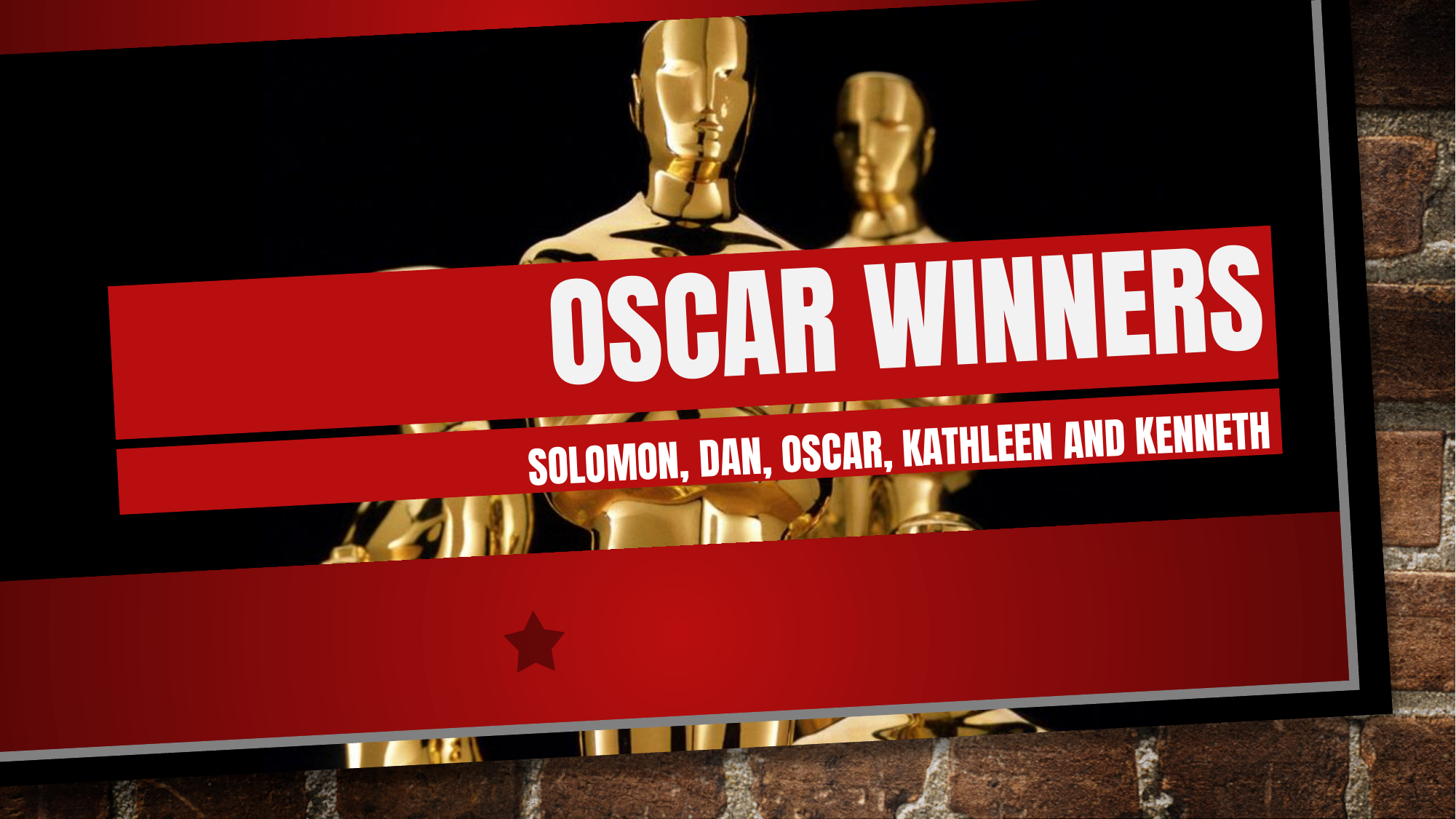

# Oscar Winners
Solomon, Dan, Oscar, Kathleen and Kenneth